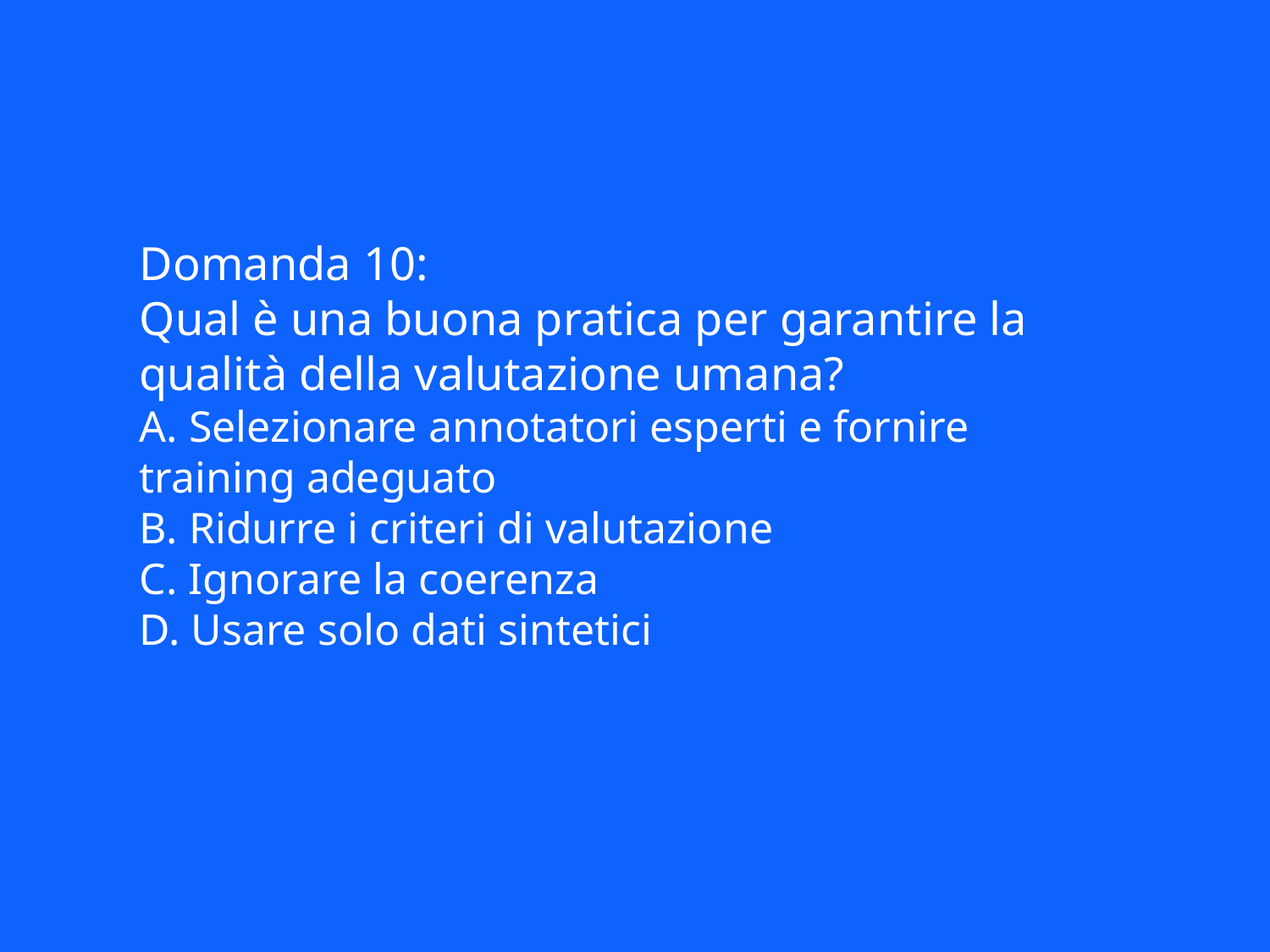

Domanda 10:
Qual è una buona pratica per garantire la qualità della valutazione umana?
A. Selezionare annotatori esperti e fornire training adeguato
B. Ridurre i criteri di valutazione
C. Ignorare la coerenza
D. Usare solo dati sintetici